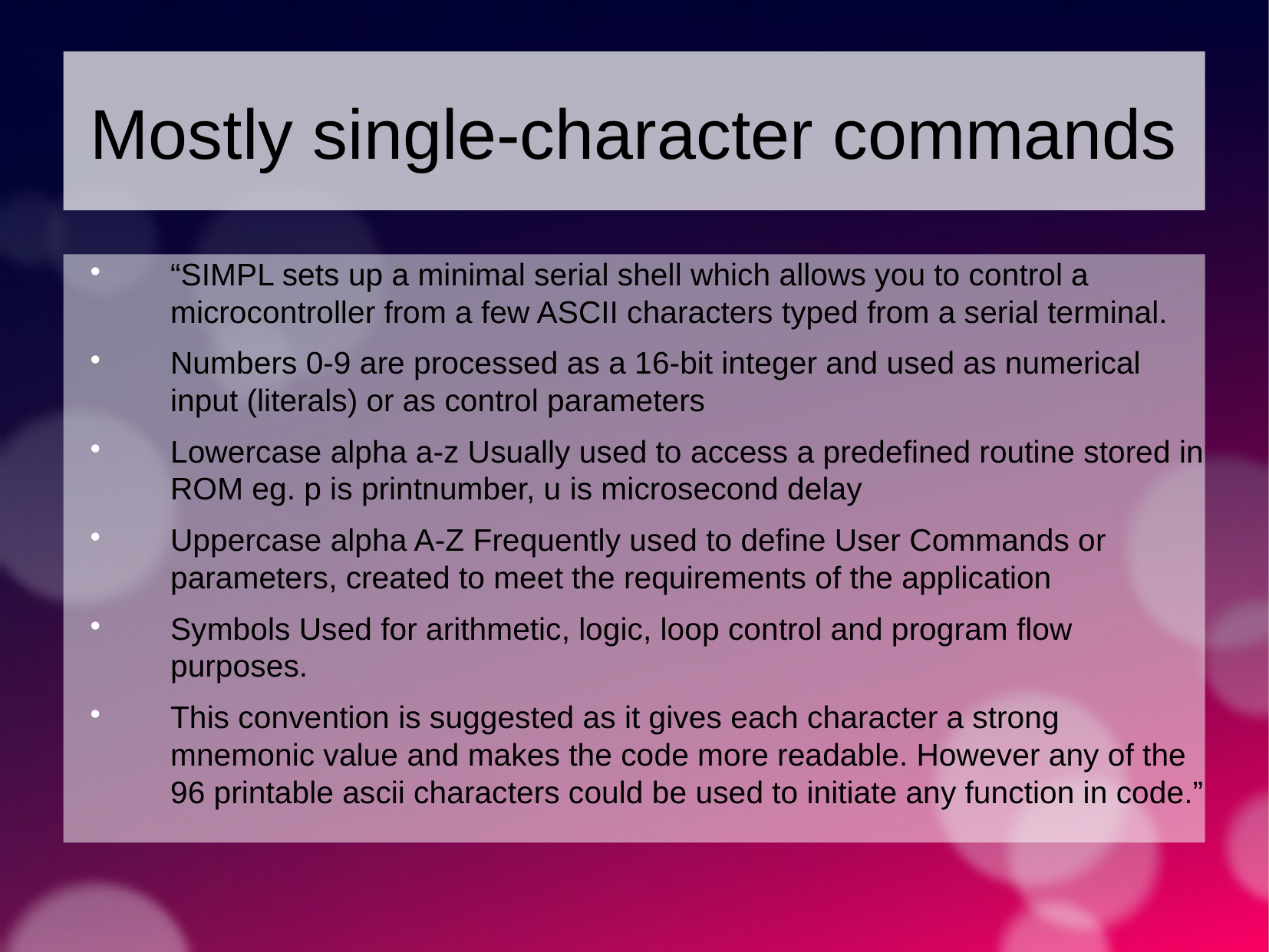

Mostly single-character commands
“SIMPL sets up a minimal serial shell which allows you to control a microcontroller from a few ASCII characters typed from a serial terminal.
Numbers 0-9 are processed as a 16-bit integer and used as numerical input (literals) or as control parameters
Lowercase alpha a-z Usually used to access a predefined routine stored in ROM eg. p is printnumber, u is microsecond delay
Uppercase alpha A-Z Frequently used to define User Commands or parameters, created to meet the requirements of the application
Symbols Used for arithmetic, logic, loop control and program flow purposes.
This convention is suggested as it gives each character a strong mnemonic value and makes the code more readable. However any of the 96 printable ascii characters could be used to initiate any function in code.”